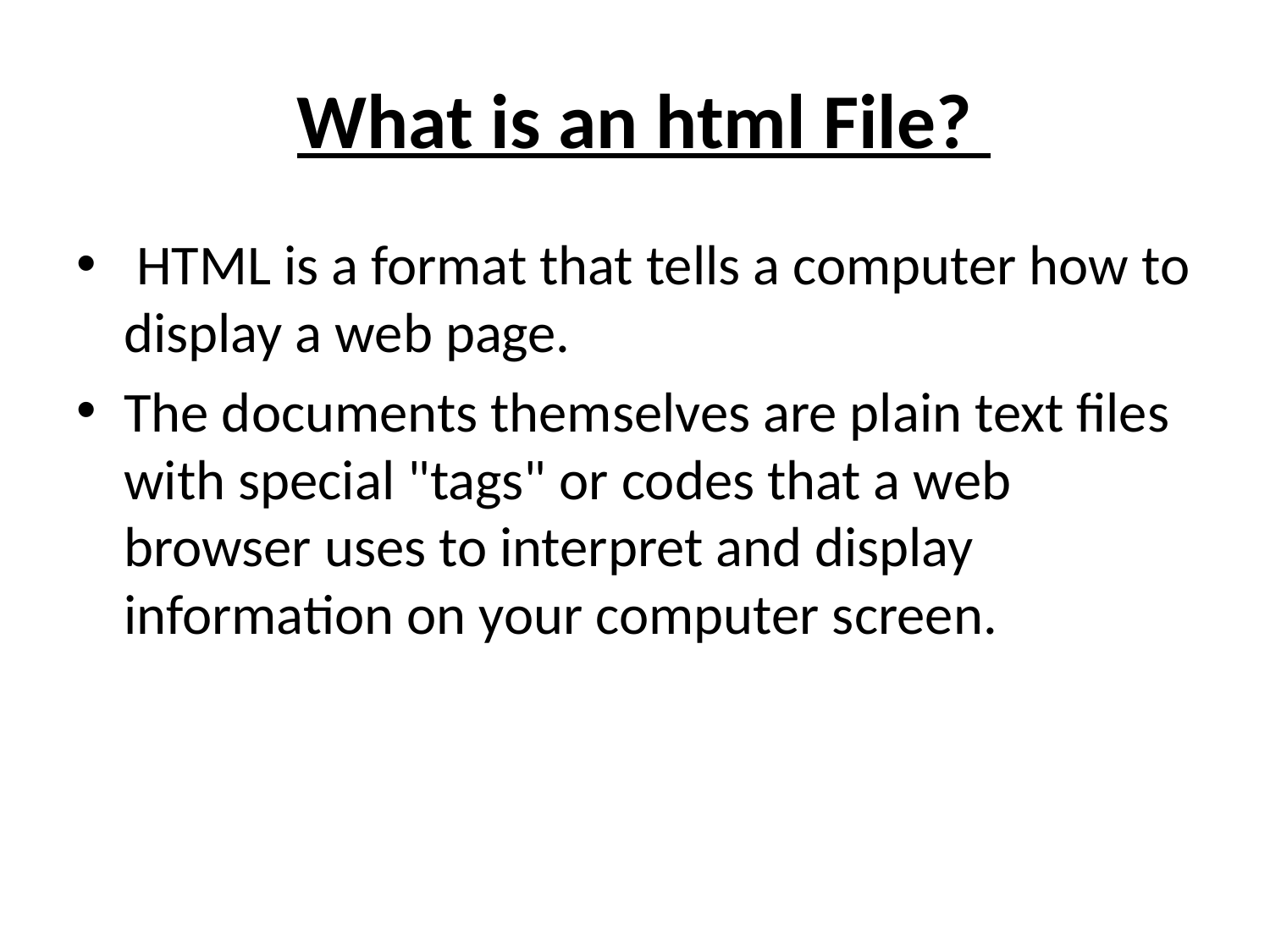

# What is an html File?
 HTML is a format that tells a computer how to display a web page.
The documents themselves are plain text files with special "tags" or codes that a web browser uses to interpret and display information on your computer screen.